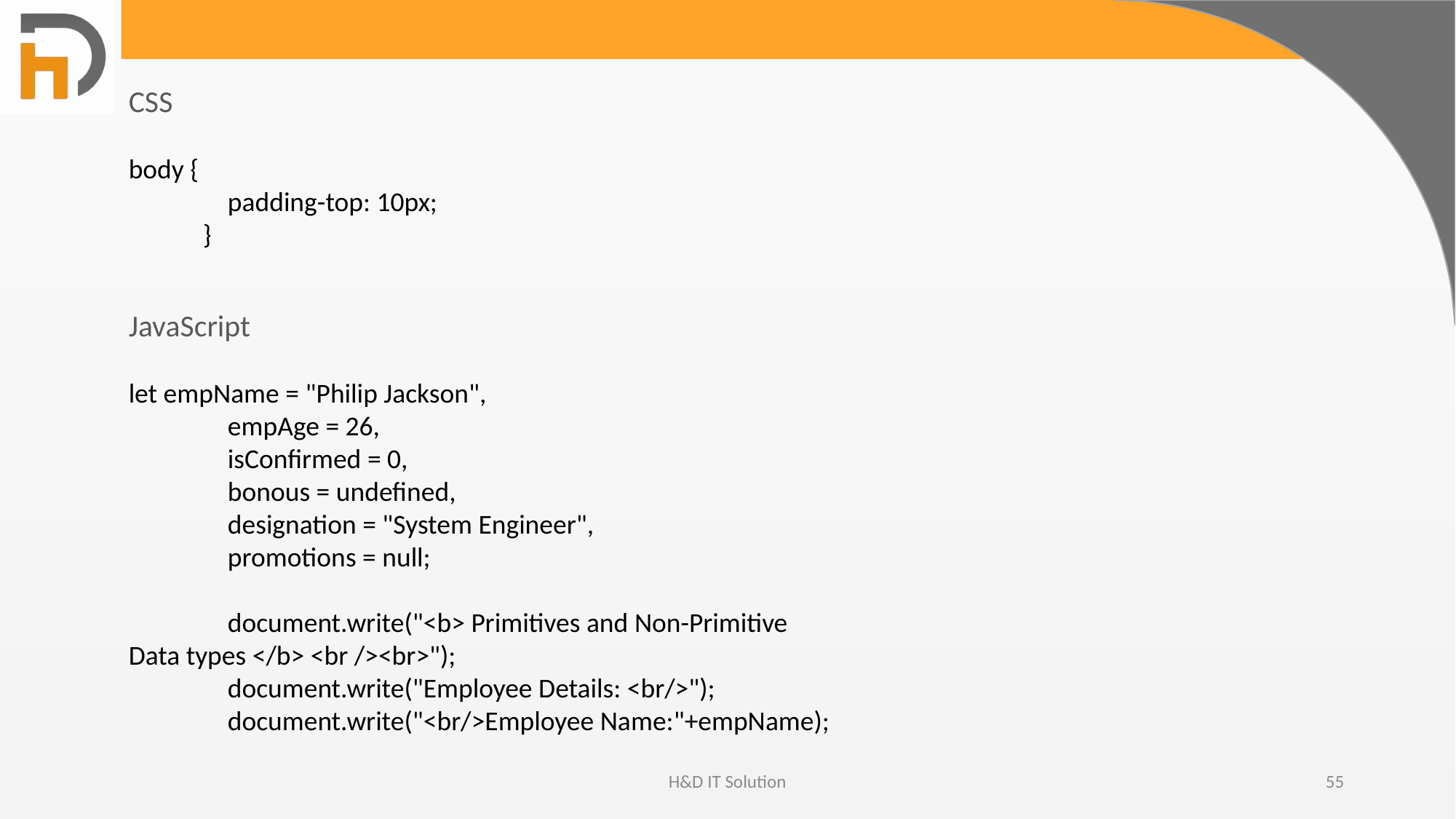

CSS

body {
                padding-top: 10px;
            }
JavaScript

let empName = "Philip Jackson",
                empAge = 26,
                isConfirmed = 0,
                bonous = undefined,
                designation = "System Engineer",
                promotions = null;

                document.write("<b> Primitives and Non-Primitive Data types </b> <br /><br>");
                document.write("Employee Details: <br/>");
                document.write("<br/>Employee Name:"+empName);
H&D IT Solution
55